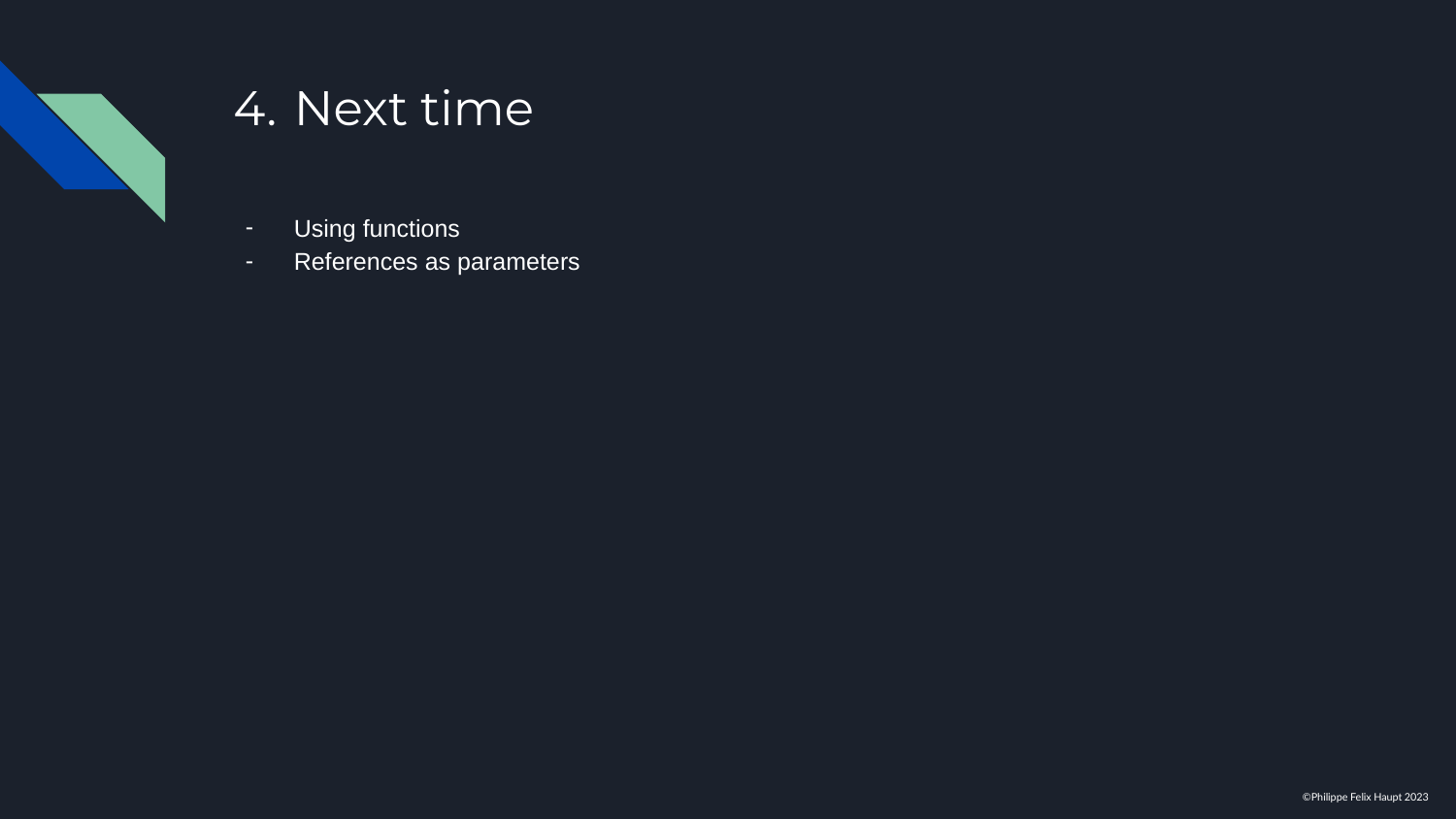

# Next time
Using functions
References as parameters
©Philippe Felix Haupt 2023